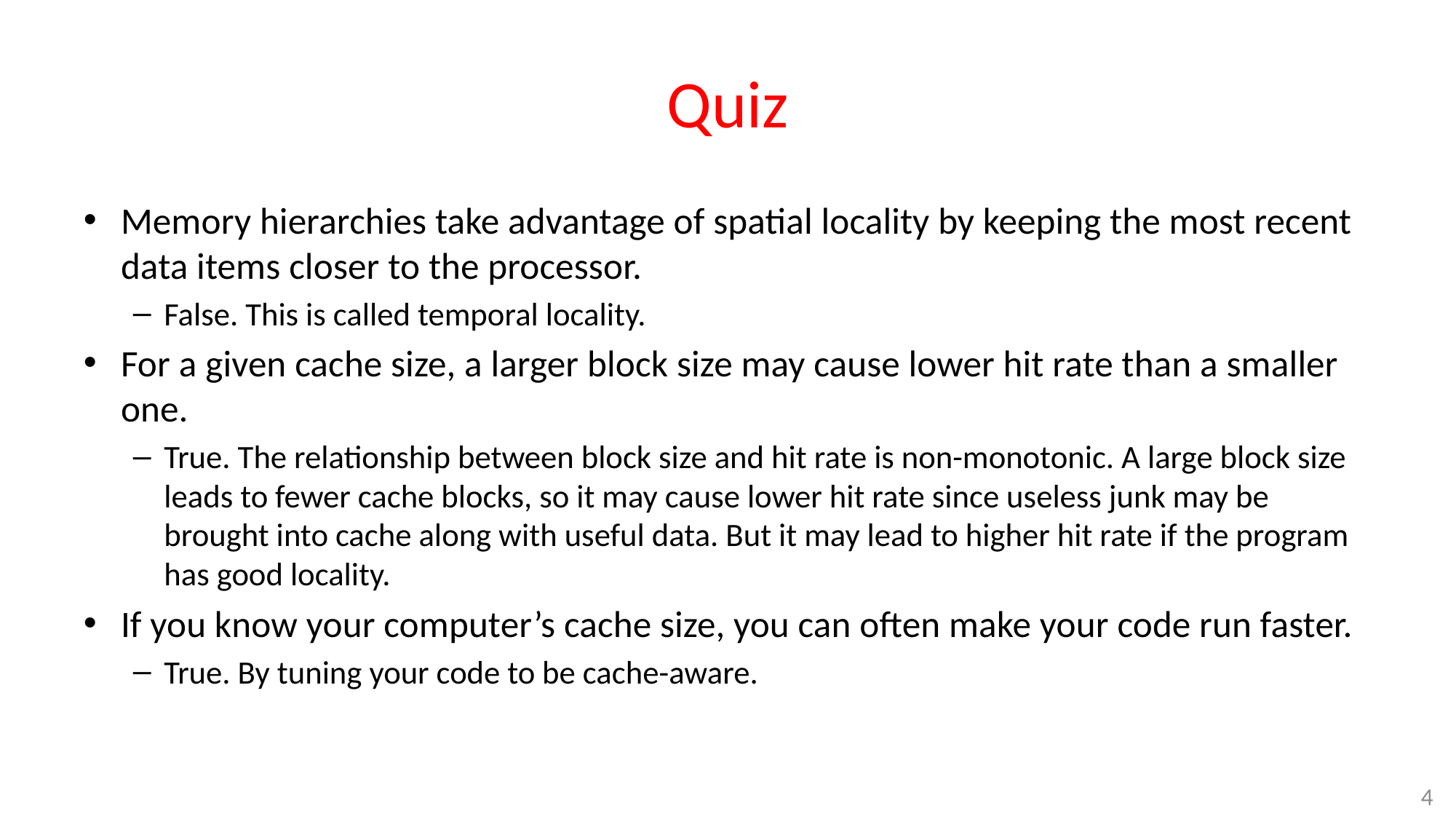

# Quiz
Memory hierarchies take advantage of spatial locality by keeping the most recent data items closer to the processor.
False. This is called temporal locality.
For a given cache size, a larger block size may cause lower hit rate than a smaller one.
True. The relationship between block size and hit rate is non-monotonic. A large block size leads to fewer cache blocks, so it may cause lower hit rate since useless junk may be brought into cache along with useful data. But it may lead to higher hit rate if the program has good locality.
If you know your computer’s cache size, you can often make your code run faster.
True. By tuning your code to be cache-aware.
4